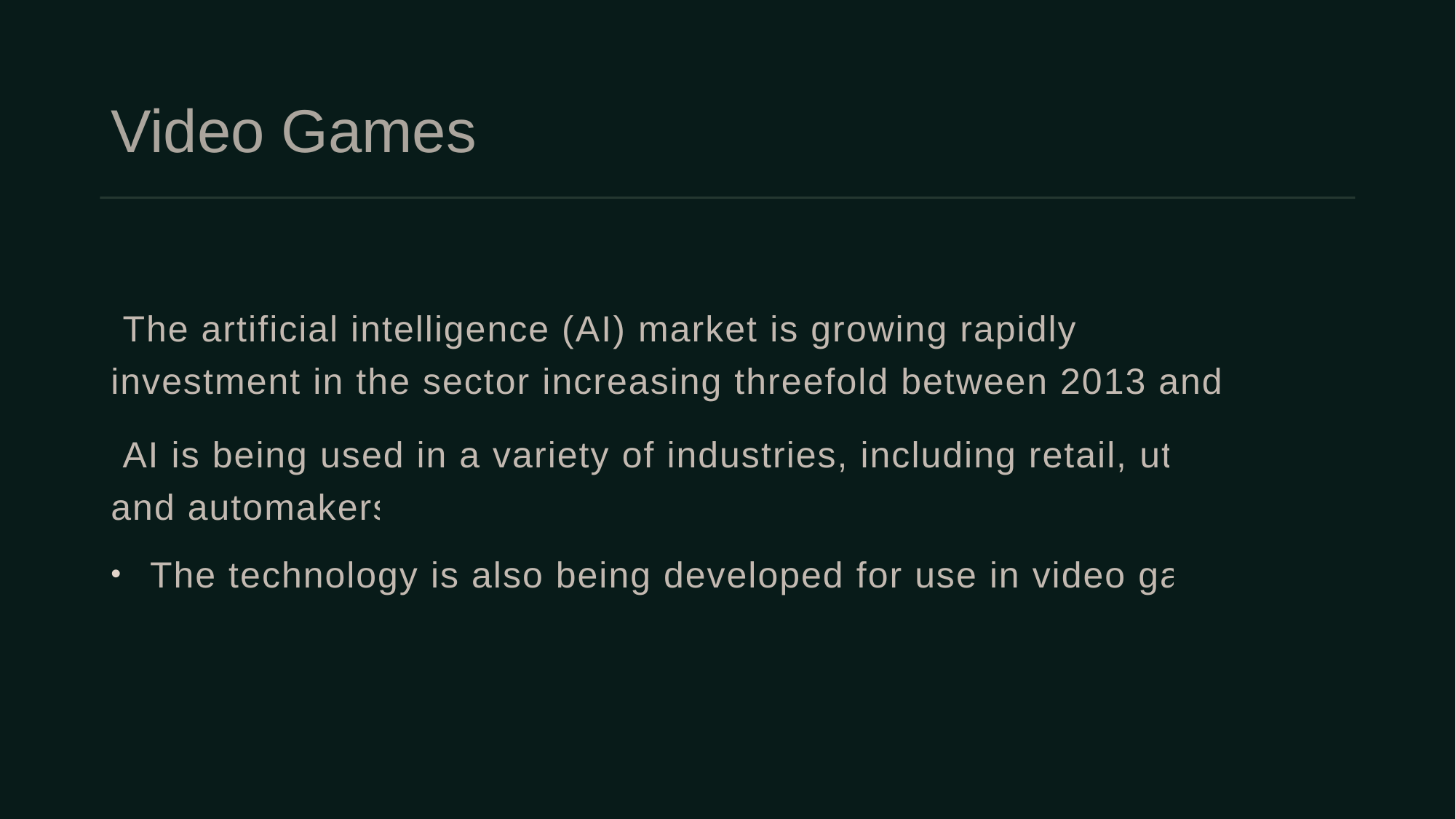

# Video Games
 The artificial intelligence (AI) market is growing rapidly, with investment in the sector increasing threefold between 2013 and 2016.
 AI is being used in a variety of industries, including retail, utilities, and automakers.
 The technology is also being developed for use in video games.